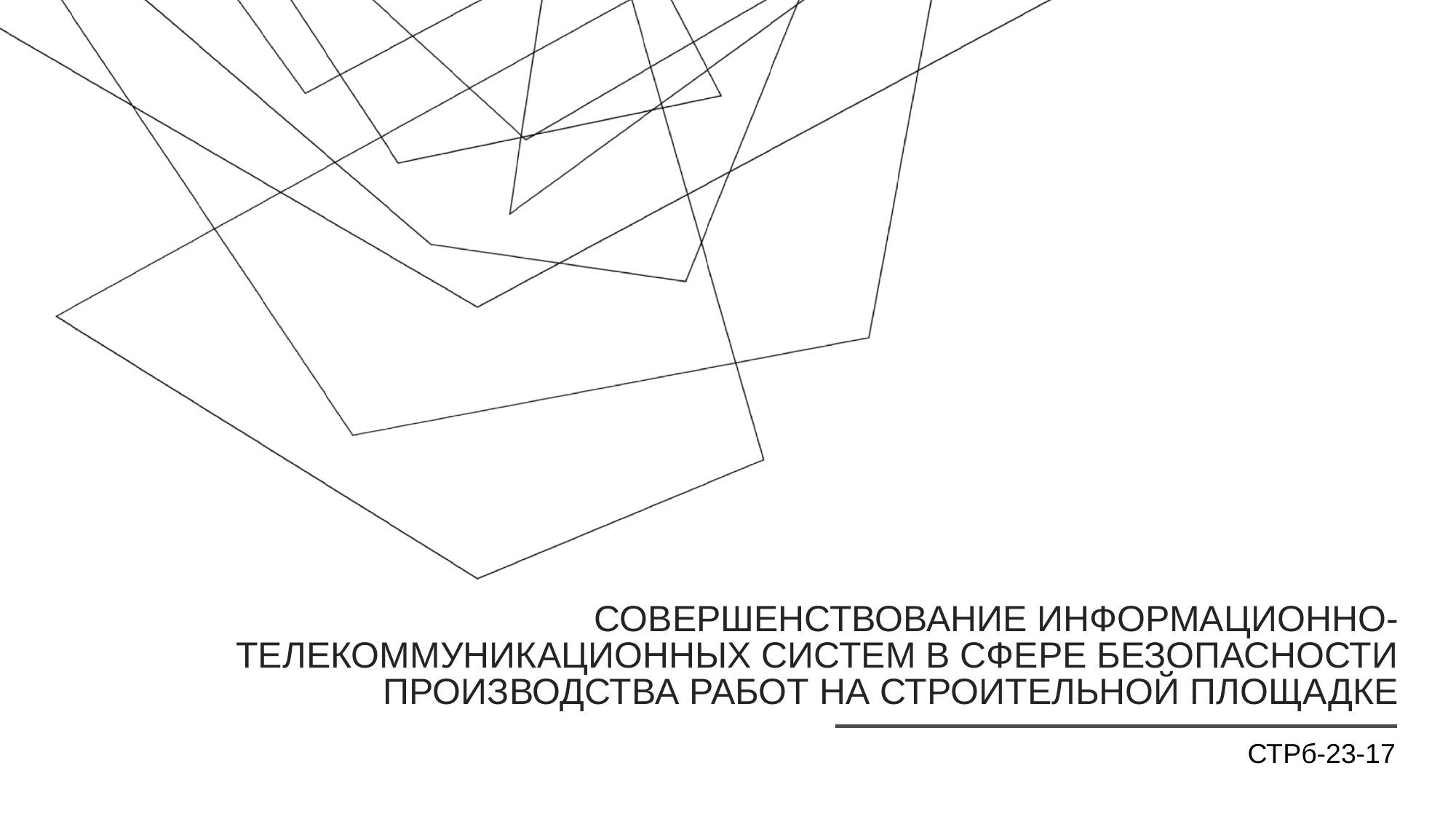

# СОВЕРШЕНСТВОВАНИЕ ИНФОРМАЦИОННО-ТЕЛЕКОММУНИКАЦИОННЫХ СИСТЕМ В СФЕРЕ БЕЗОПАСНОСТИ ПРОИЗВОДСТВА РАБОТ НА СТРОИТЕЛЬНОЙ ПЛОЩАДКЕ
СТРб-23-17